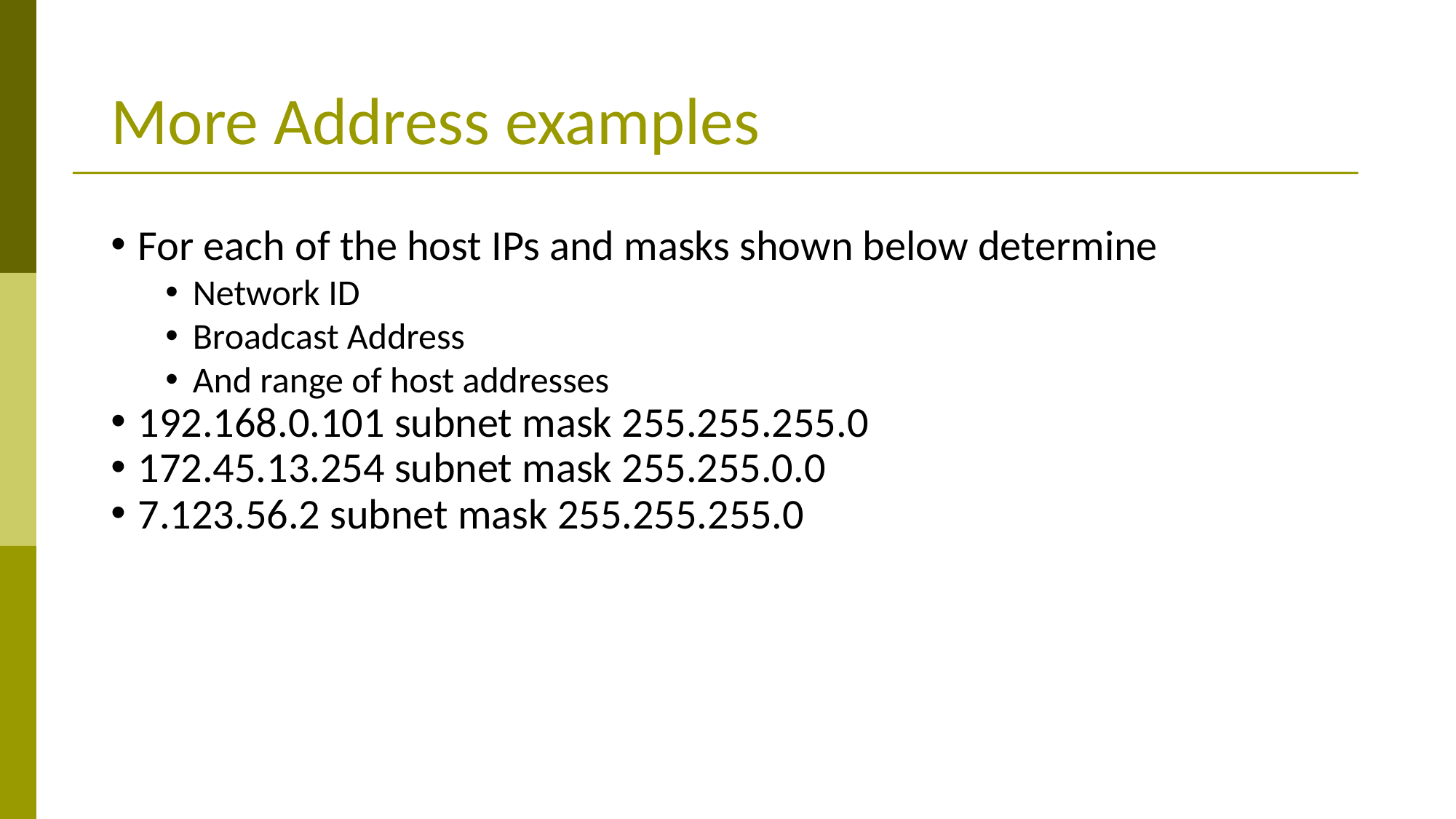

More Address examples
For each of the host IPs and masks shown below determine
Network ID
Broadcast Address
And range of host addresses
192.168.0.101 subnet mask 255.255.255.0
172.45.13.254 subnet mask 255.255.0.0
7.123.56.2 subnet mask 255.255.255.0